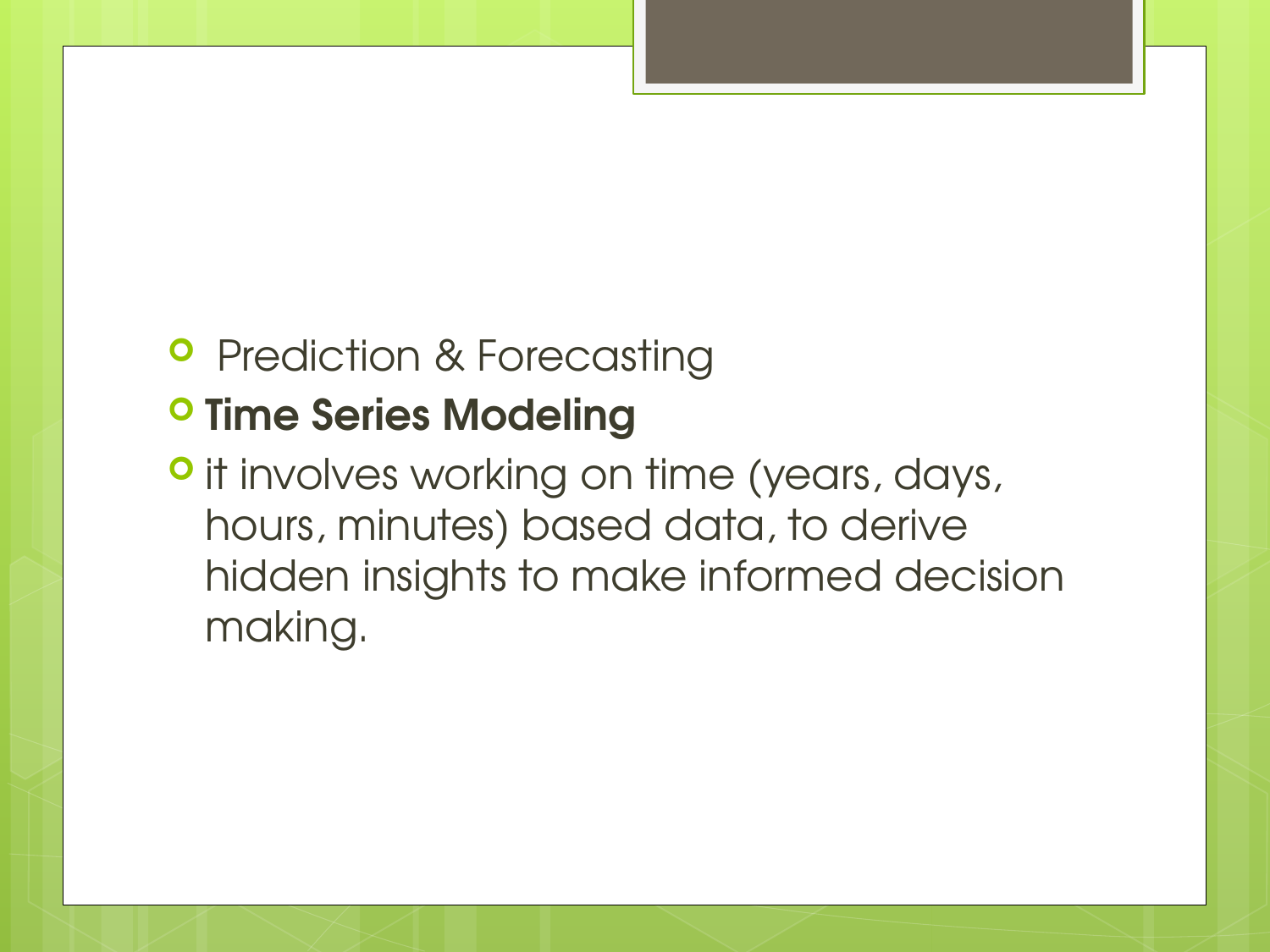

#
 Prediction & Forecasting
Time Series Modeling
it involves working on time (years, days, hours, minutes) based data, to derive hidden insights to make informed decision making.